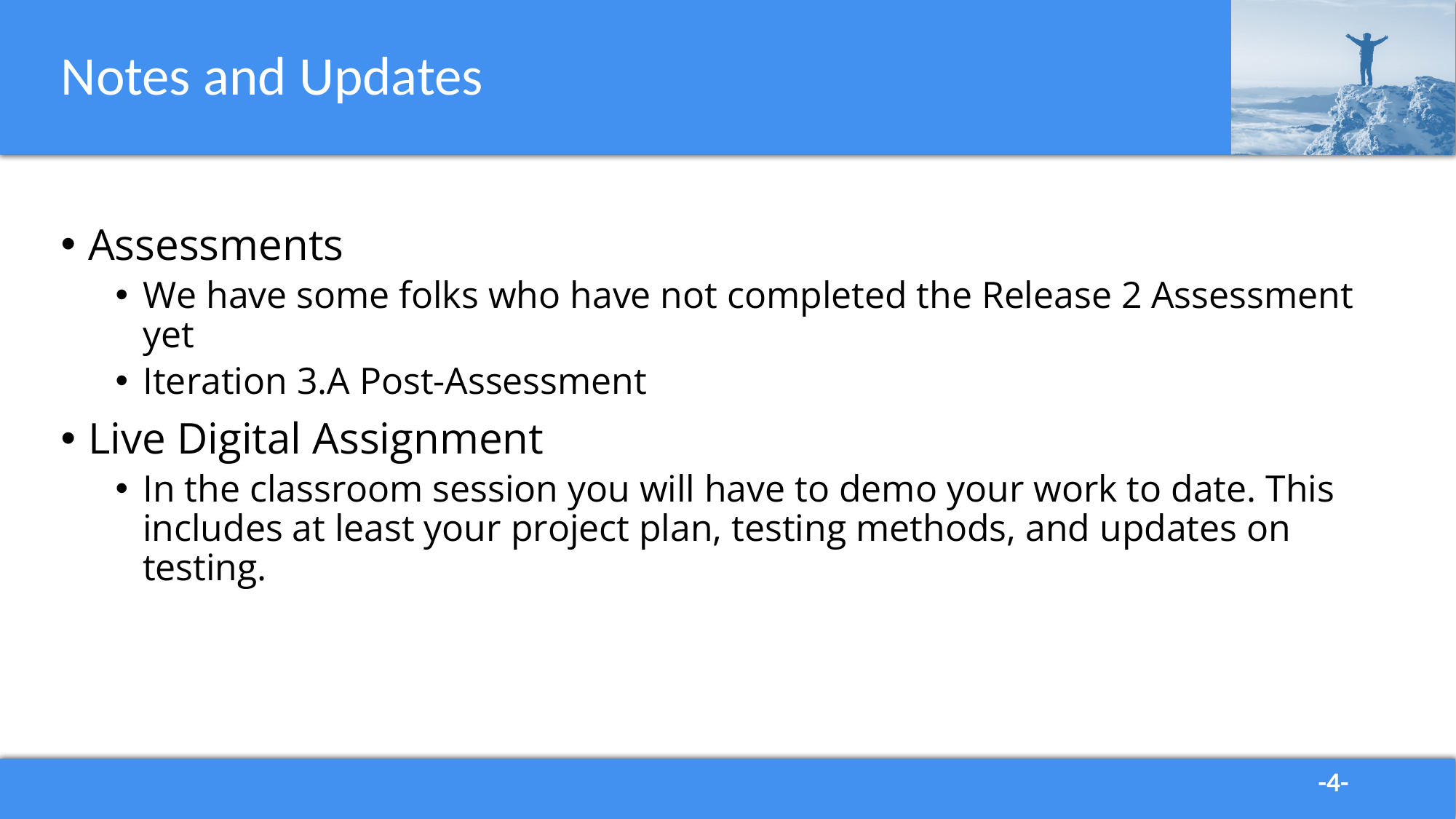

# Notes and Updates
Assessments
We have some folks who have not completed the Release 2 Assessment yet
Iteration 3.A Post-Assessment
Live Digital Assignment
In the classroom session you will have to demo your work to date. This includes at least your project plan, testing methods, and updates on testing.